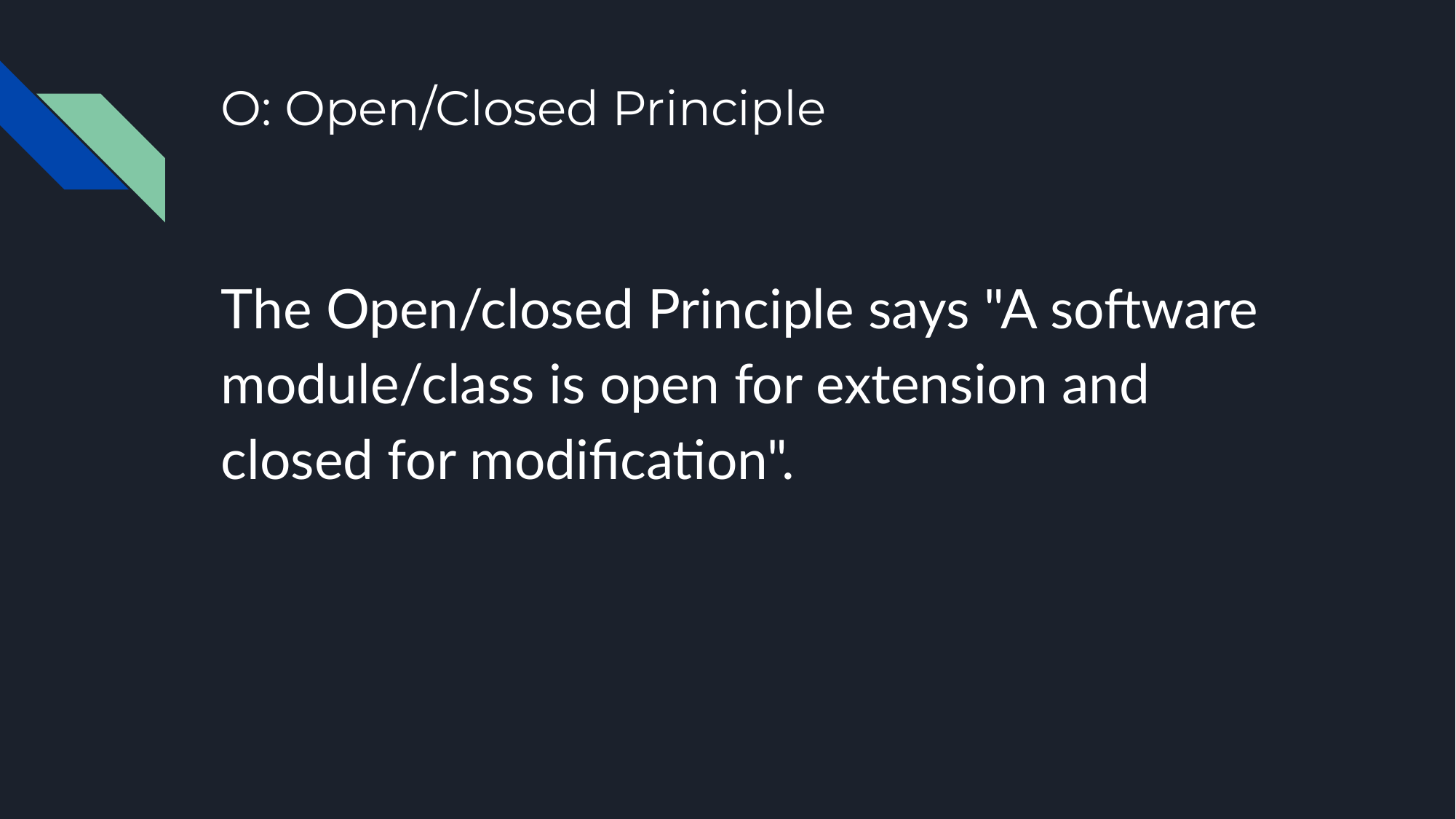

# O: Open/Closed Principle
The Open/closed Principle says "A software module/class is open for extension and closed for modification".